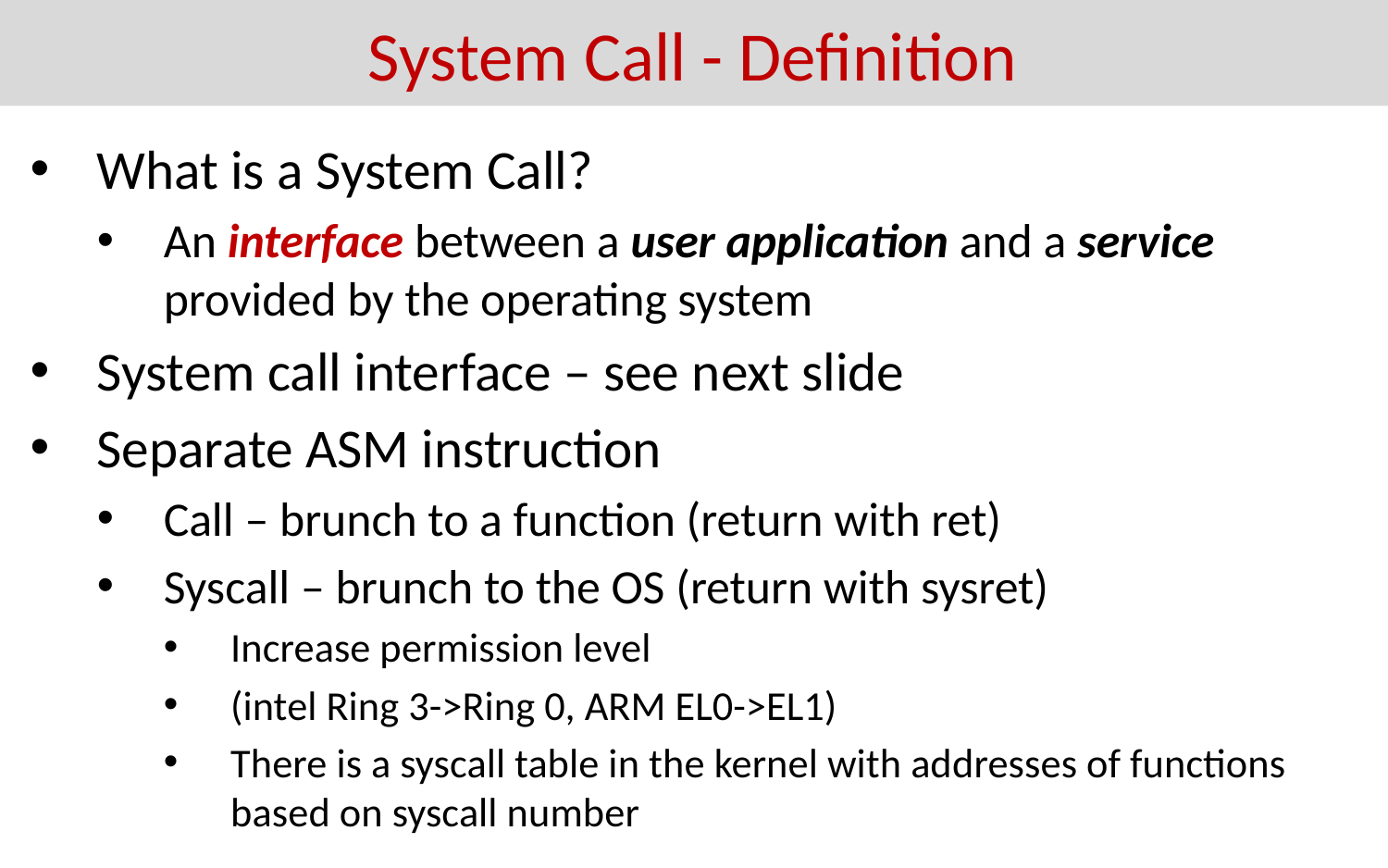

# System Call - Definition
What is a System Call?
An interface between a user application and a service provided by the operating system
System call interface – see next slide
Separate ASM instruction
Call – brunch to a function (return with ret)
Syscall – brunch to the OS (return with sysret)
Increase permission level
(intel Ring 3->Ring 0, ARM EL0->EL1)
There is a syscall table in the kernel with addresses of functions based on syscall number